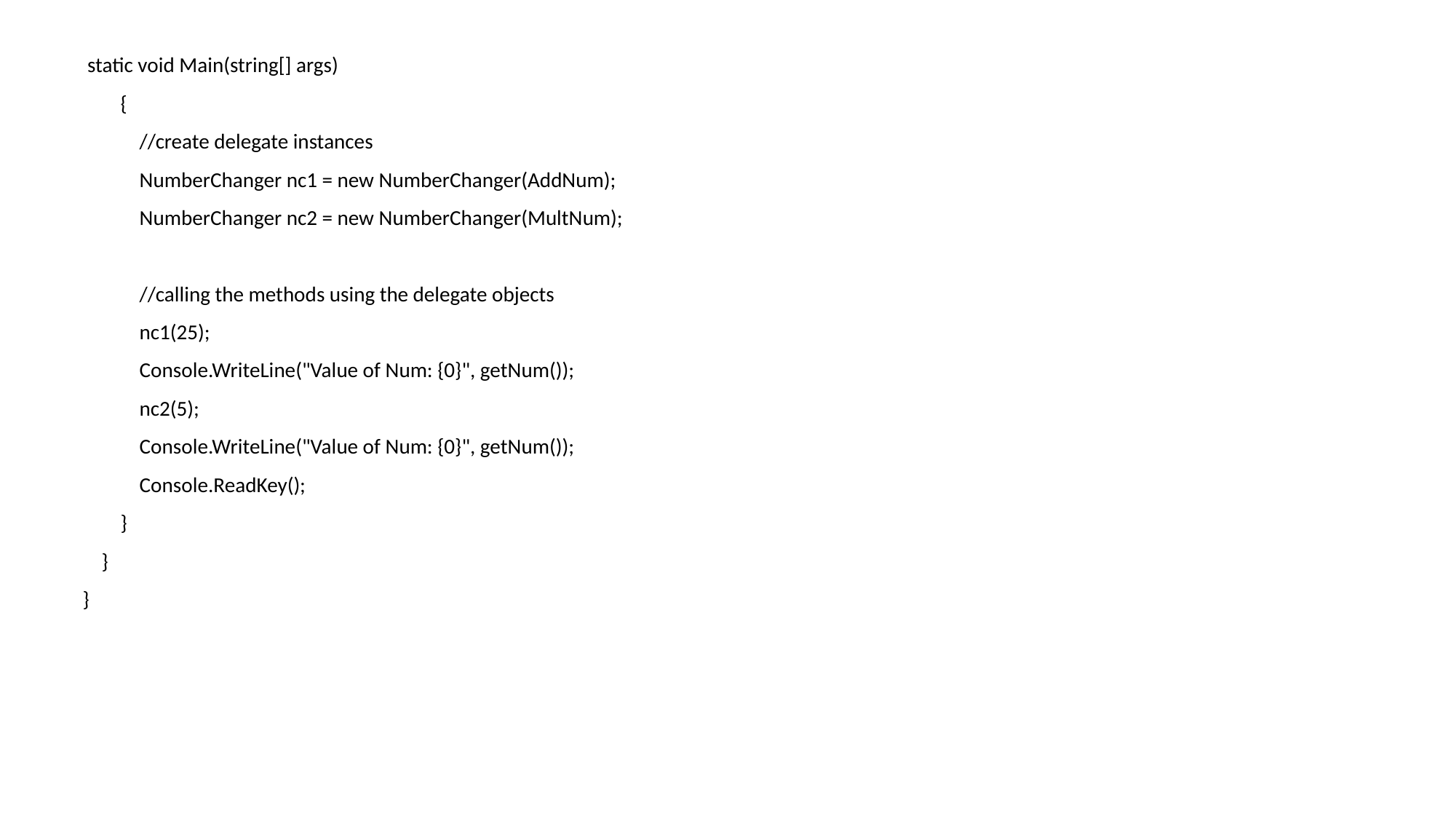

static void Main(string[] args)
        {
            //create delegate instances
            NumberChanger nc1 = new NumberChanger(AddNum);
            NumberChanger nc2 = new NumberChanger(MultNum);

            //calling the methods using the delegate objects
            nc1(25);
            Console.WriteLine("Value of Num: {0}", getNum());
            nc2(5);
            Console.WriteLine("Value of Num: {0}", getNum());
            Console.ReadKey();
        }
    }
}